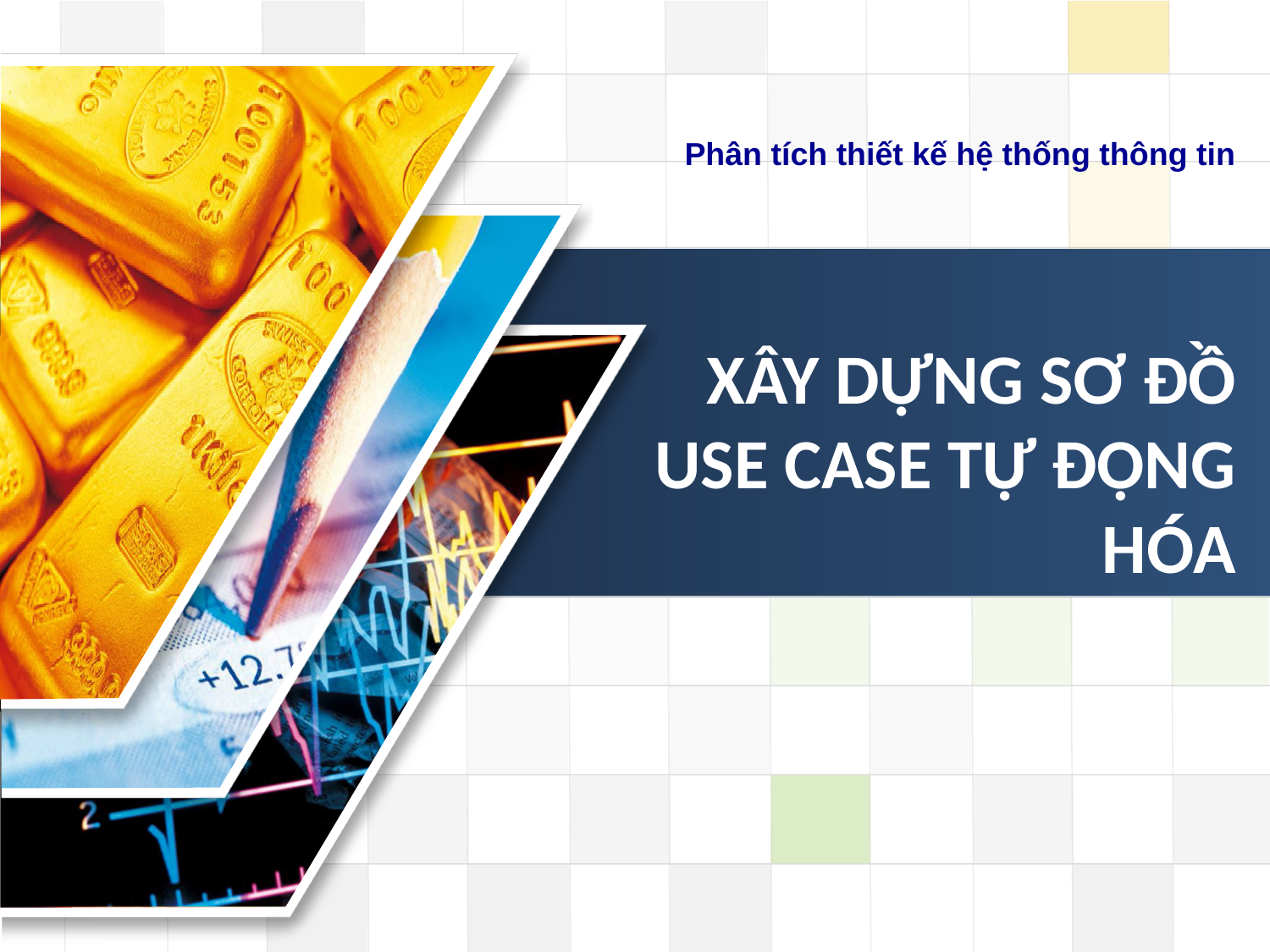

Phân tích thiết kế hệ thống thông tin

# XÂY DỰNG SƠ ĐỒ USE CASE TỰ ĐỘNG HÓA